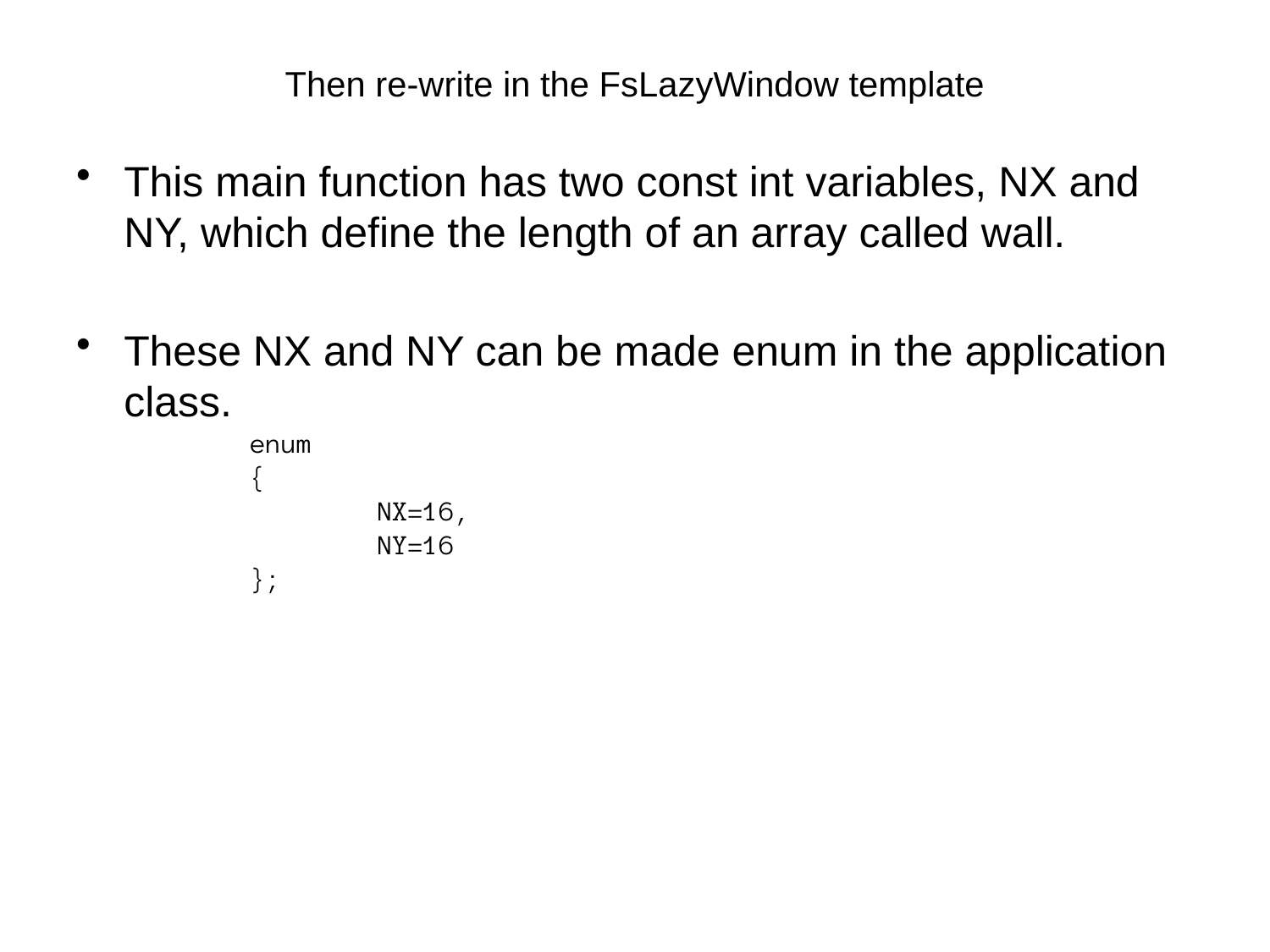

# Then re-write in the FsLazyWindow template
This main function has two const int variables, NX and NY, which define the length of an array called wall.

These NX and NY can be made enum in the application class.
	enum
	{
		NX=16,
		NY=16
	};